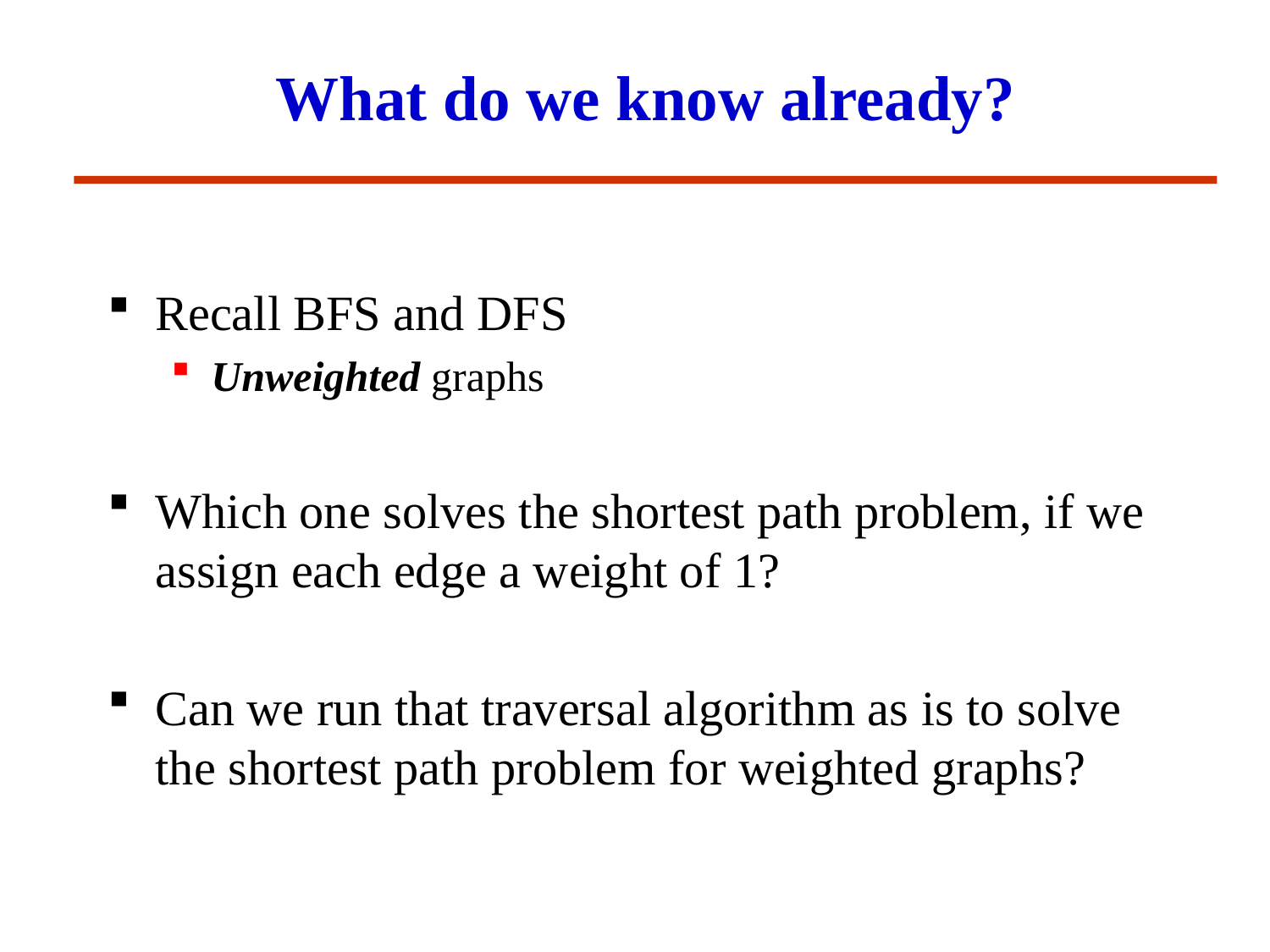

What do we know already?
Recall BFS and DFS
Unweighted graphs

Which one solves the shortest path problem, if we assign each edge a weight of 1?

Can we run that traversal algorithm as is to solve the shortest path problem for weighted graphs?